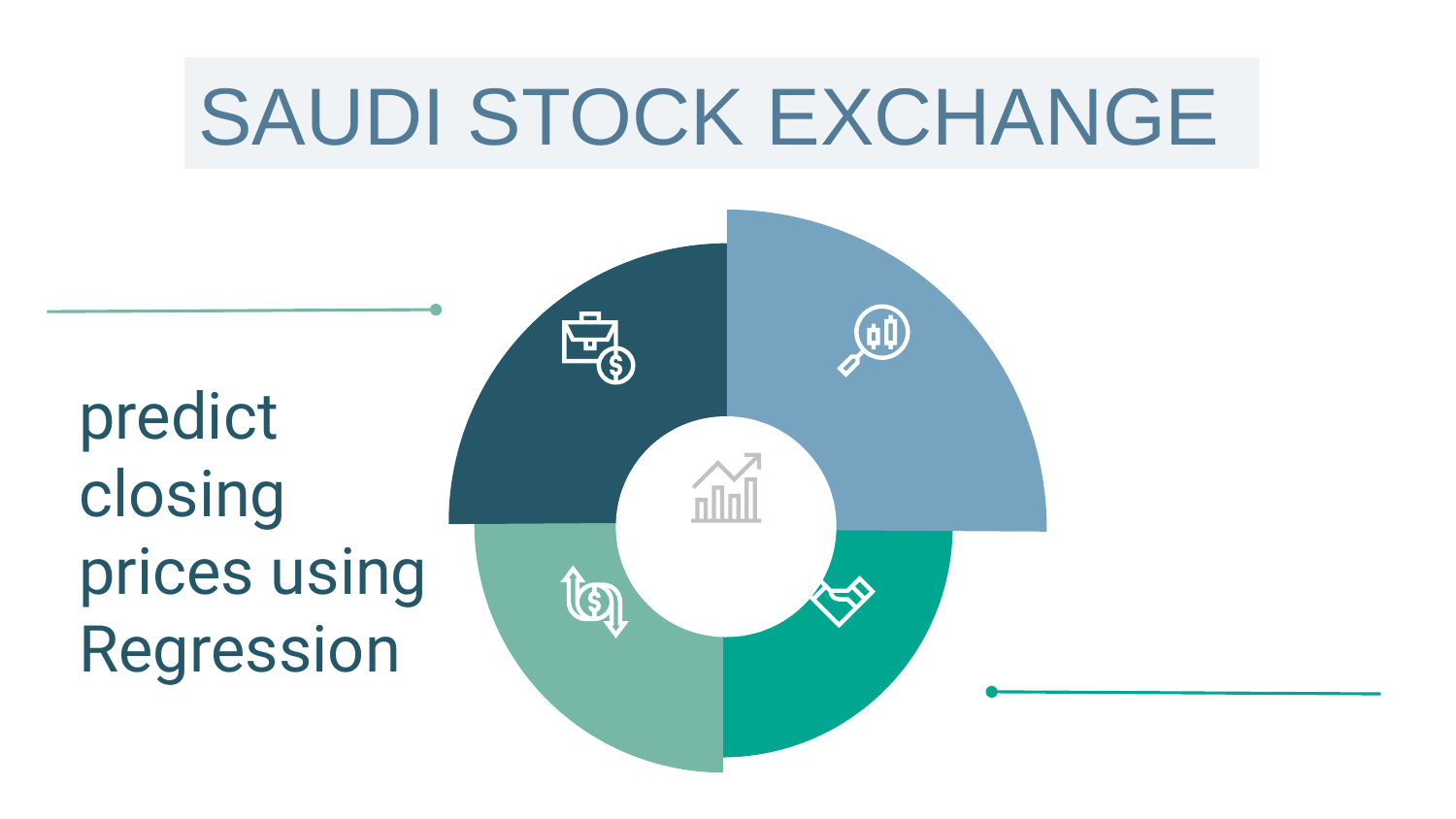

SAUDI STOCK EXCHANGE

predict closing prices using Regression